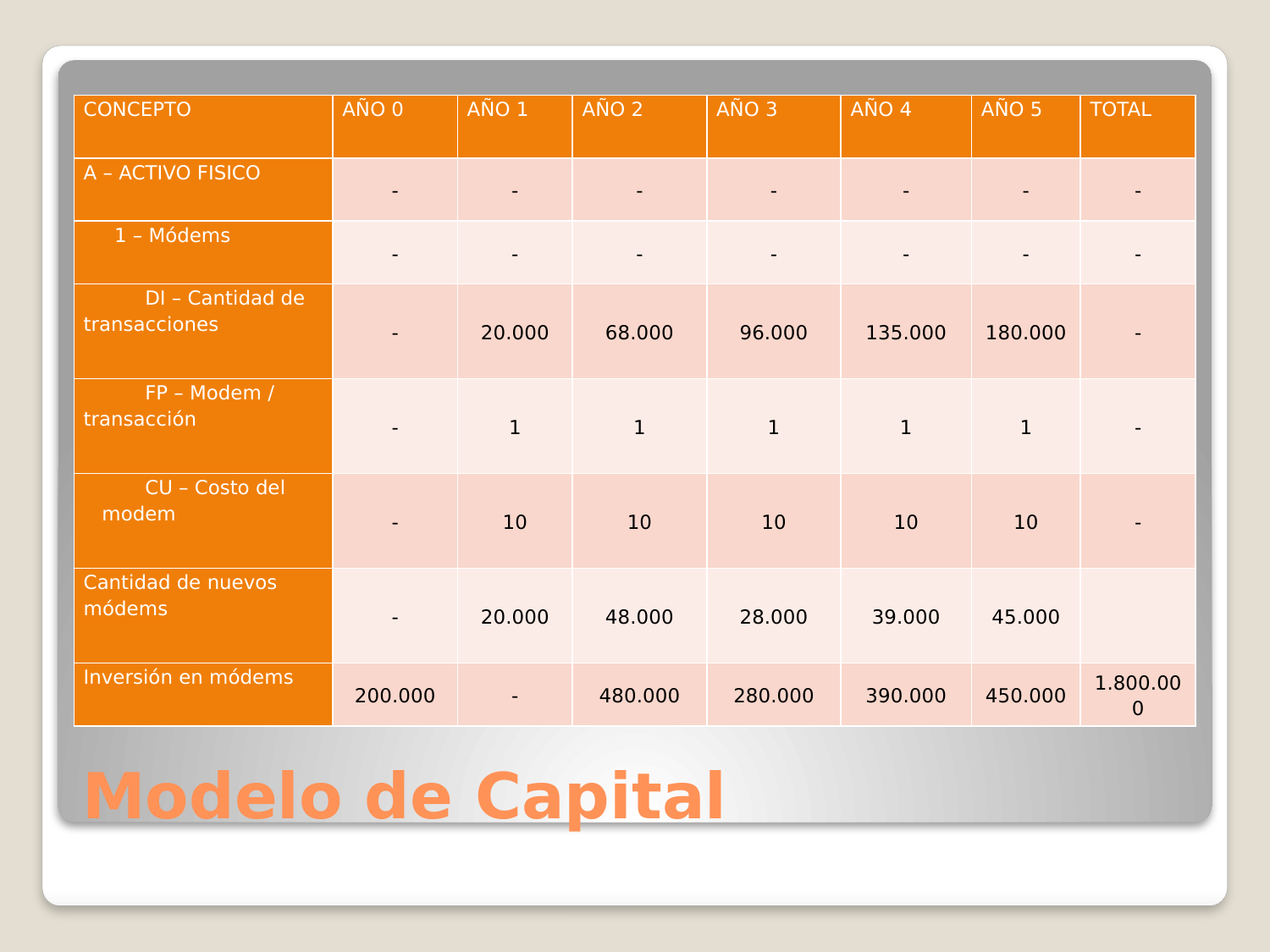

| CONCEPTO | AÑO 0 | AÑO 1 | AÑO 2 | AÑO 3 | AÑO 4 | AÑO 5 | TOTAL |
| --- | --- | --- | --- | --- | --- | --- | --- |
| A – ACTIVO FISICO | - | - | - | - | - | - | - |
| 1 – Módems | - | - | - | - | - | - | - |
| DI – Cantidad de transacciones | - | 20.000 | 68.000 | 96.000 | 135.000 | 180.000 | - |
| FP – Modem / transacción | - | 1 | 1 | 1 | 1 | 1 | - |
| CU – Costo del modem | - | 10 | 10 | 10 | 10 | 10 | - |
| Cantidad de nuevos módems | - | 20.000 | 48.000 | 28.000 | 39.000 | 45.000 |  |
| Inversión en módems | 200.000 | - | 480.000 | 280.000 | 390.000 | 450.000 | 1.800.000 |
# Modelo de Capital